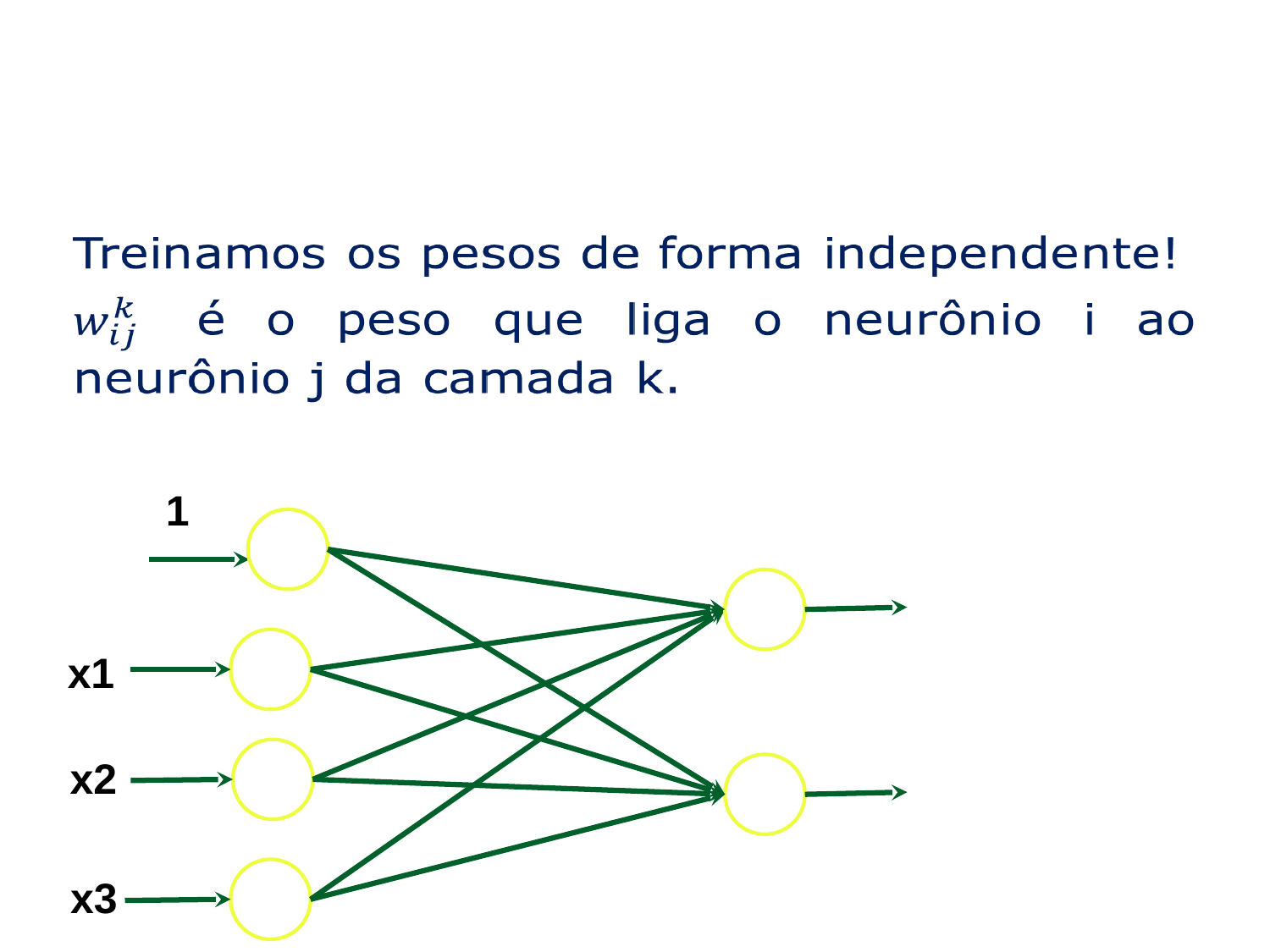

# Redes Neurais

1

x1

x2

x3